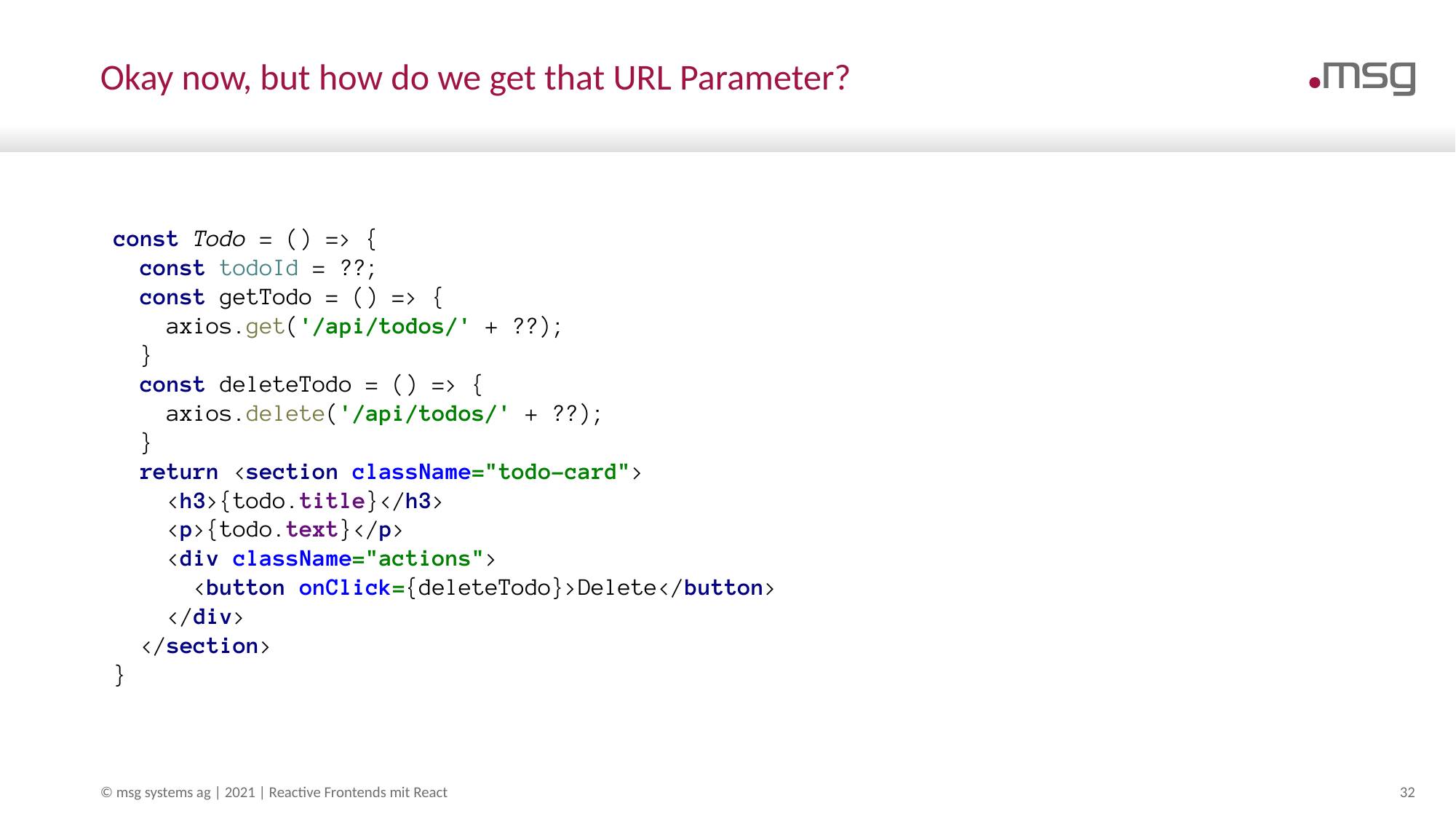

# Okay now, but how do we get that URL Parameter?
const Todo = () => {
  const todoId = ??;
  const getTodo = () => {
    axios.get('/api/todos/' + ??);
  }
  const deleteTodo = () => {
    axios.delete('/api/todos/' + ??);
  }
  return <section className="todo-card">
    <h3>{todo.title}</h3>
    <p>{todo.text}</p>
    <div className="actions">
      <button onClick={deleteTodo}>Delete</button>
    </div>
  </section>
}

© msg systems ag | 2021 | Reactive Frontends mit React
32